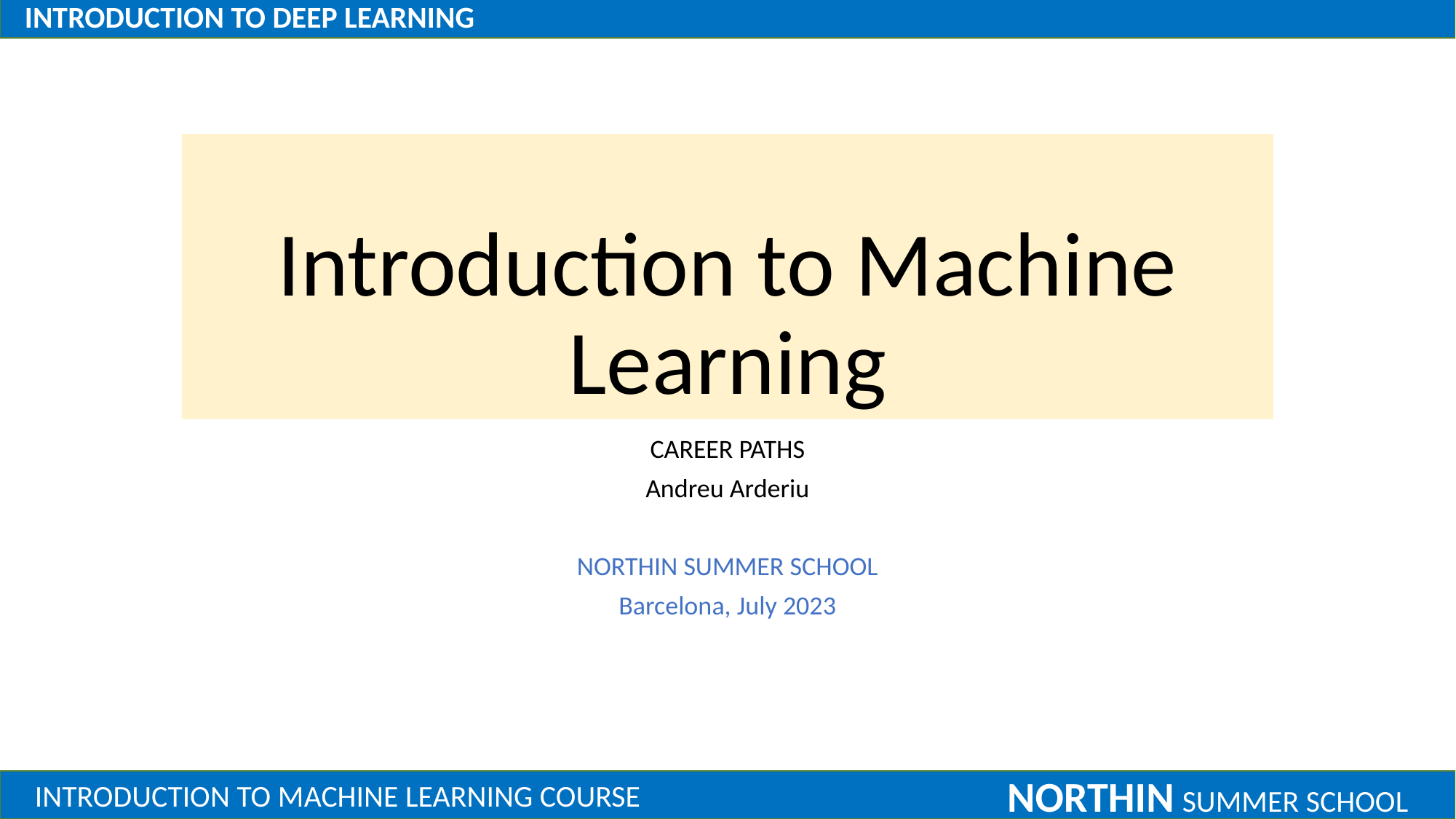

# Introduction to Machine Learning
CAREER PATHS
Andreu Arderiu

NORTHIN SUMMER SCHOOL
Barcelona, July 2023